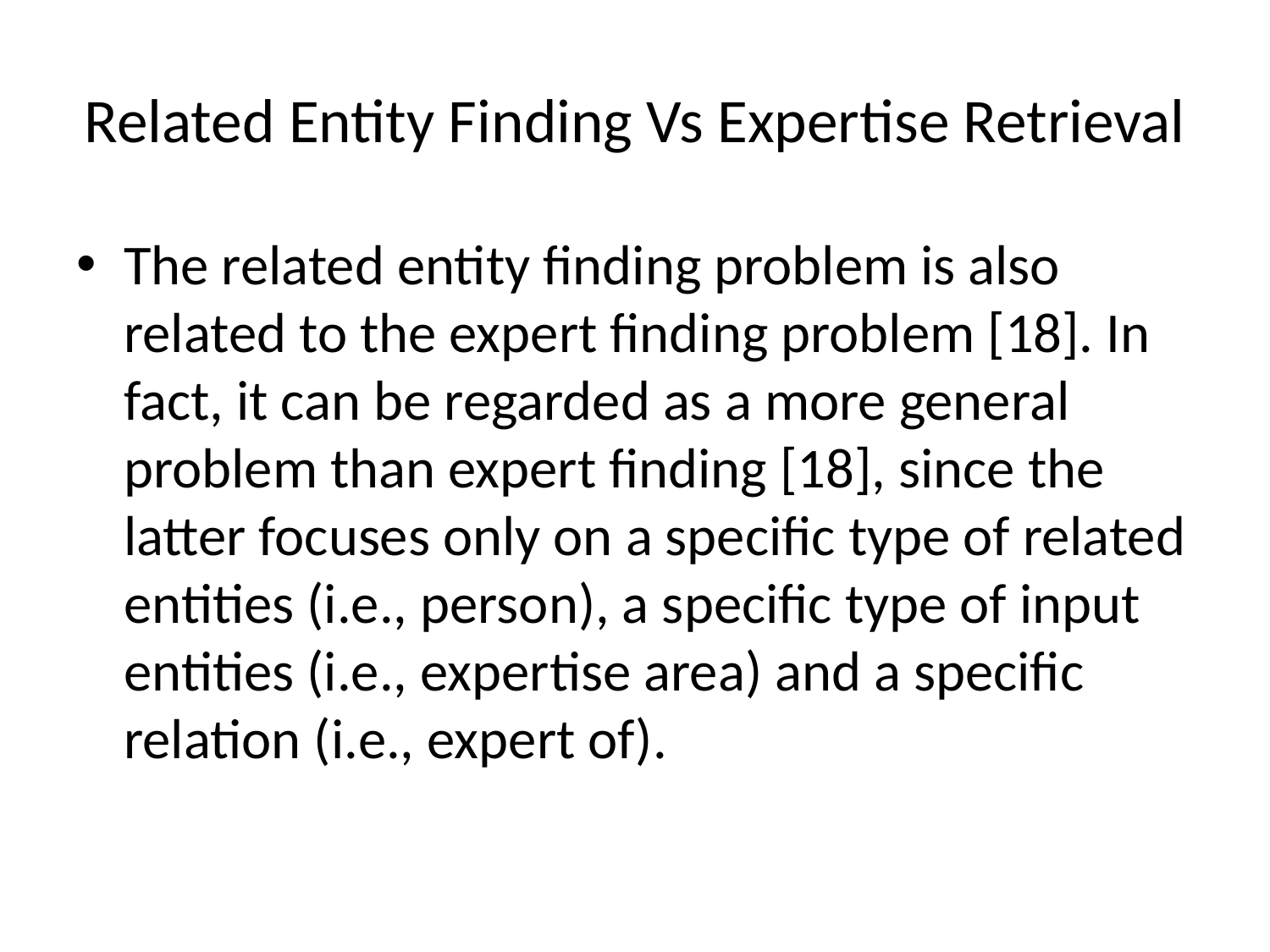

# Related Entity Finding Vs Expertise Retrieval
The related entity finding problem is also related to the expert finding problem [18]. In fact, it can be regarded as a more general problem than expert finding [18], since the latter focuses only on a specific type of related entities (i.e., person), a specific type of input entities (i.e., expertise area) and a specific relation (i.e., expert of).